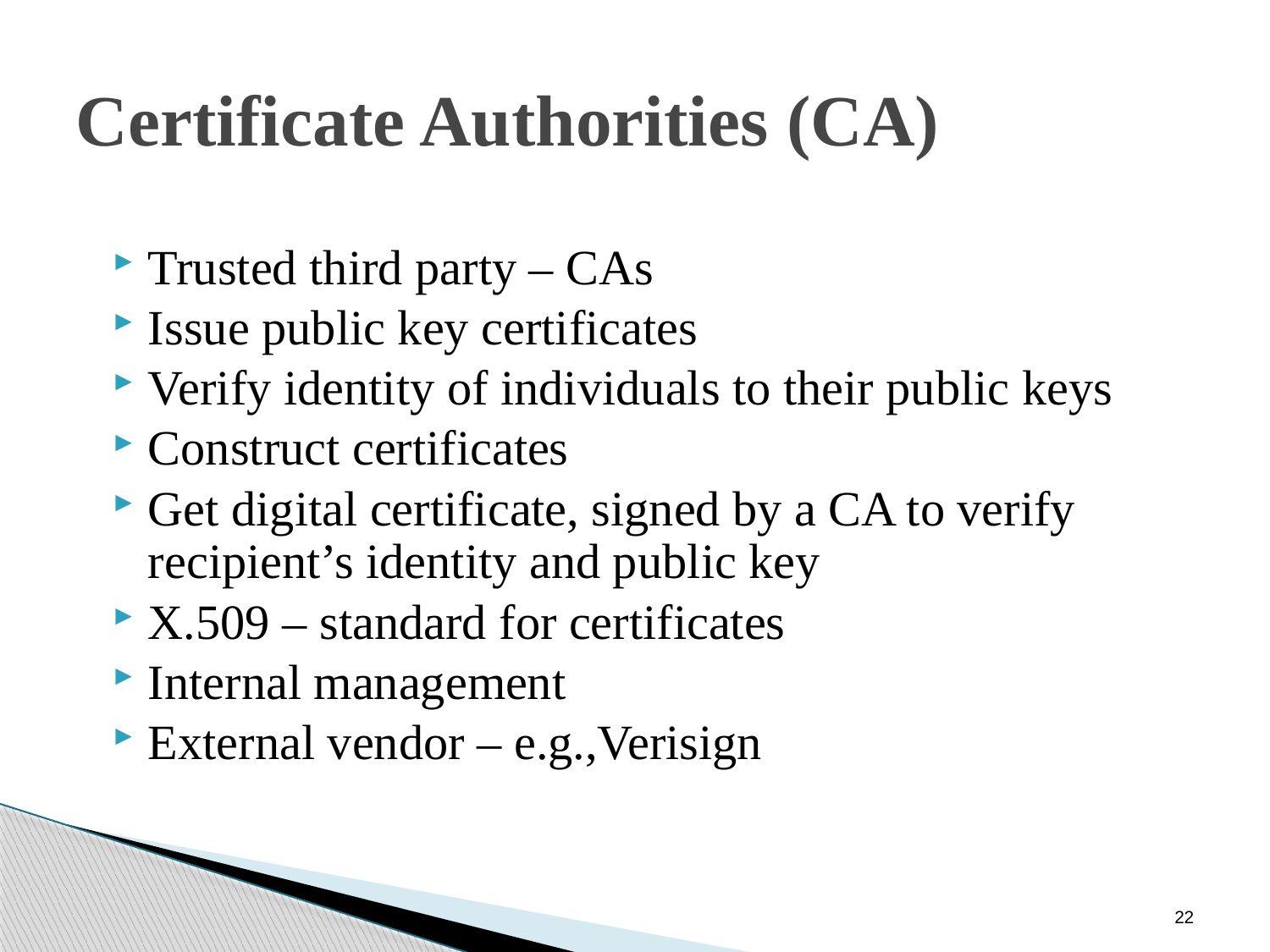

# Certificate Authorities (CA)
Trusted third party – CAs
Issue public key certificates
Verify identity of individuals to their public keys
Construct certificates
Get digital certificate, signed by a CA to verify recipient’s identity and public key
X.509 – standard for certificates
Internal management
External vendor – e.g.,Verisign
22